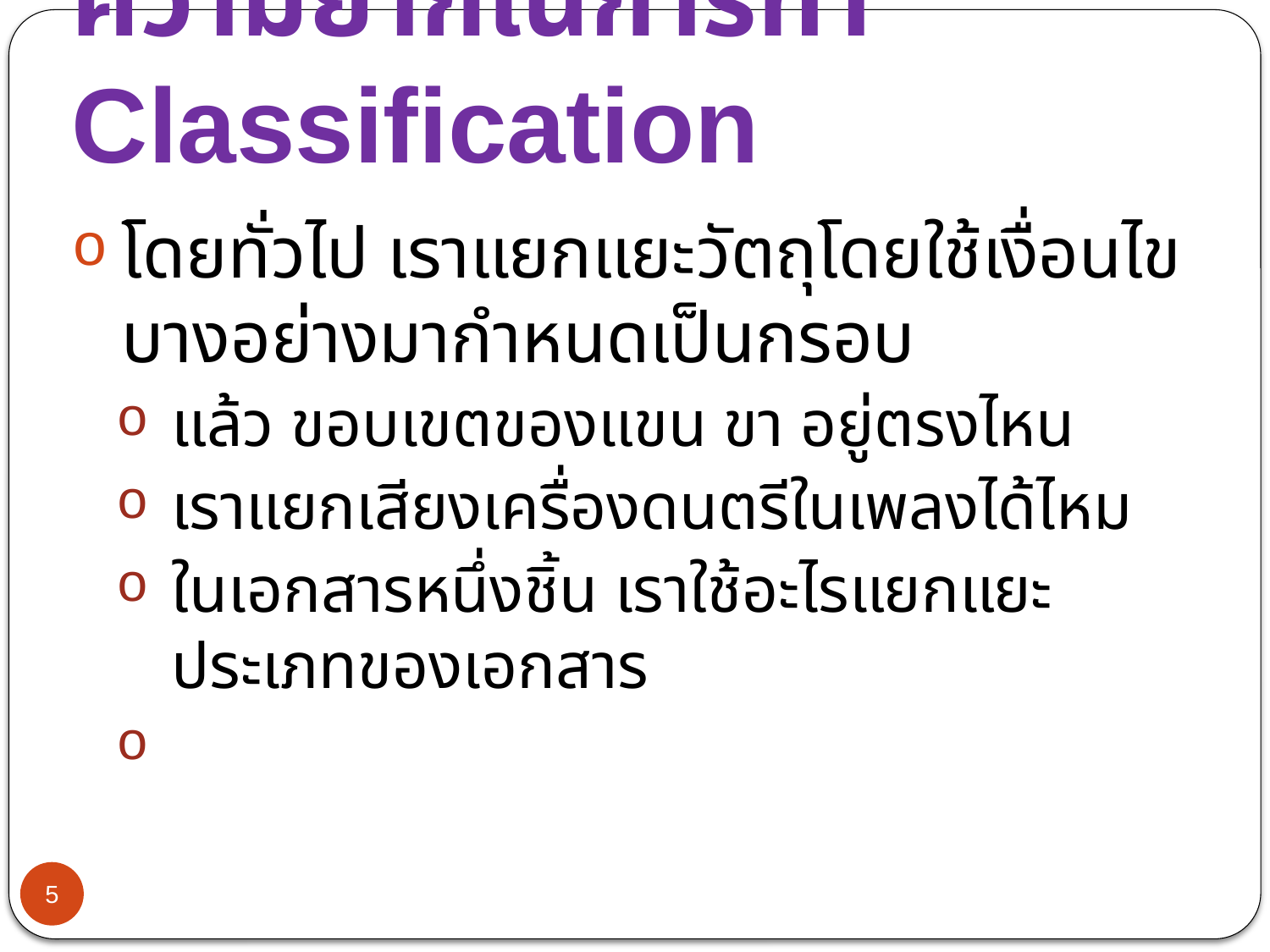

# ความยากในการทำ Classification
โดยทั่วไป เราแยกแยะวัตถุโดยใช้เงื่อนไขบางอย่างมากำหนดเป็นกรอบ
แล้ว ขอบเขตของแขน ขา อยู่ตรงไหน
เราแยกเสียงเครื่องดนตรีในเพลงได้ไหม
ในเอกสารหนึ่งชิ้น เราใช้อะไรแยกแยะประเภทของเอกสาร

5